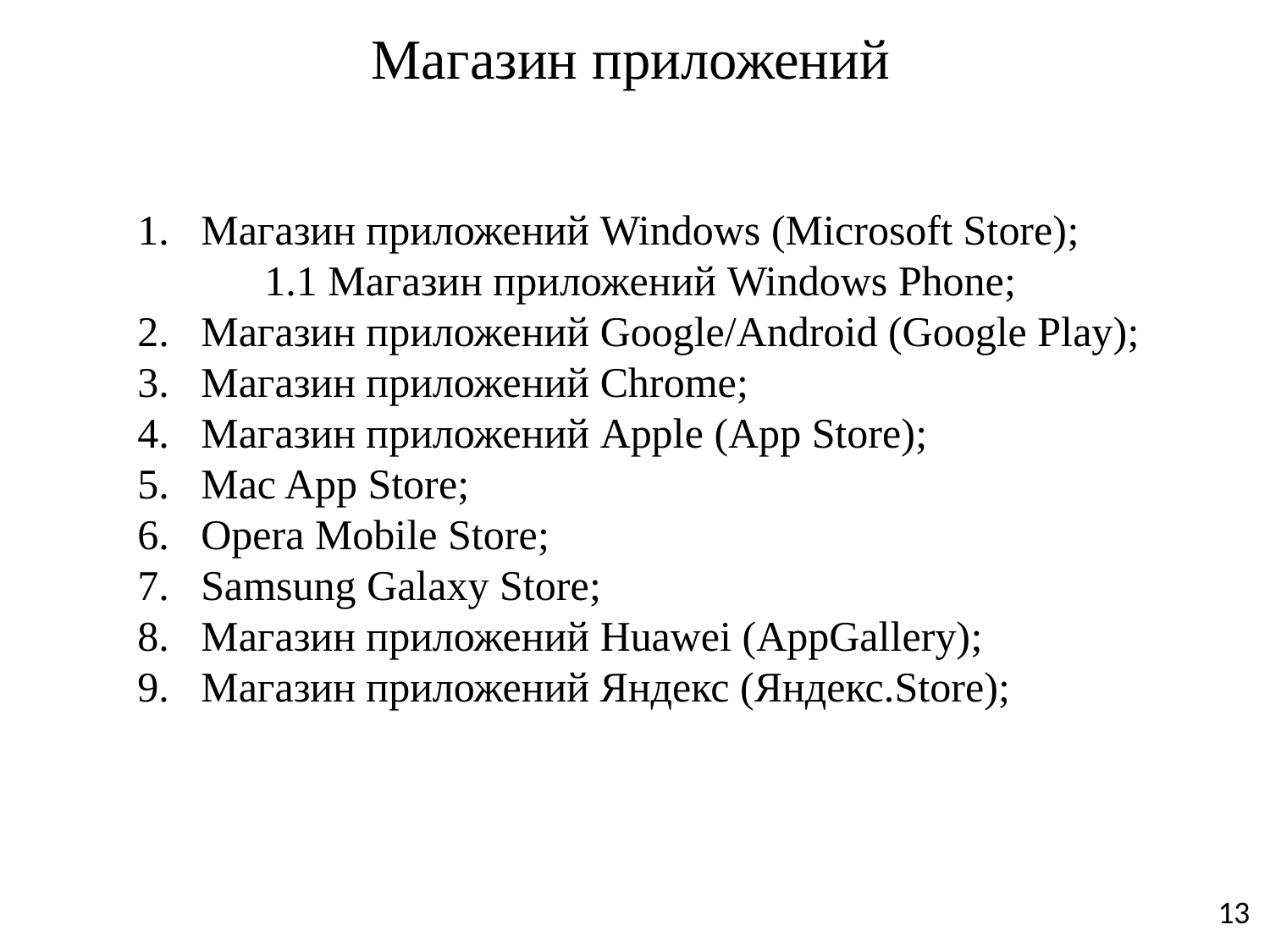

# Магазин приложений
Магазин приложений Windows (Microsoft Store);
	1.1 Магазин приложений Windows Phone;
Магазин приложений Google/Android (Google Play);
Магазин приложений Chrome;
Магазин приложений Apple (App Store);
Mac App Store;
Opera Mobile Store;
Samsung Galaxy Store;
Магазин приложений Huawei (AppGallery);
Магазин приложений Яндекс (Яндекс.Store);
13